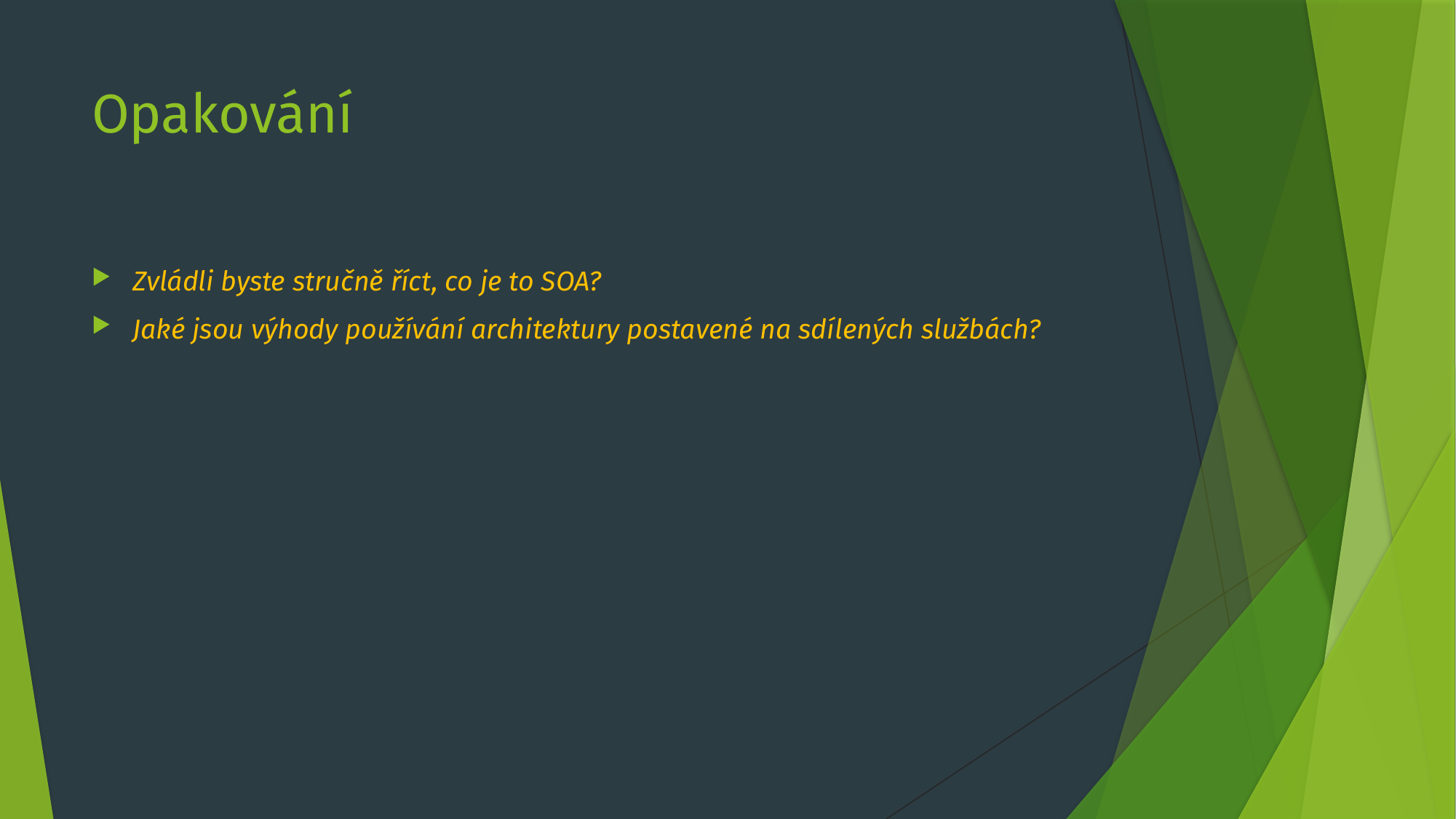

# Opakování
Zvládli byste stručně říct, co je to SOA?
Jaké jsou výhody používání architektury postavené na sdílených službách?